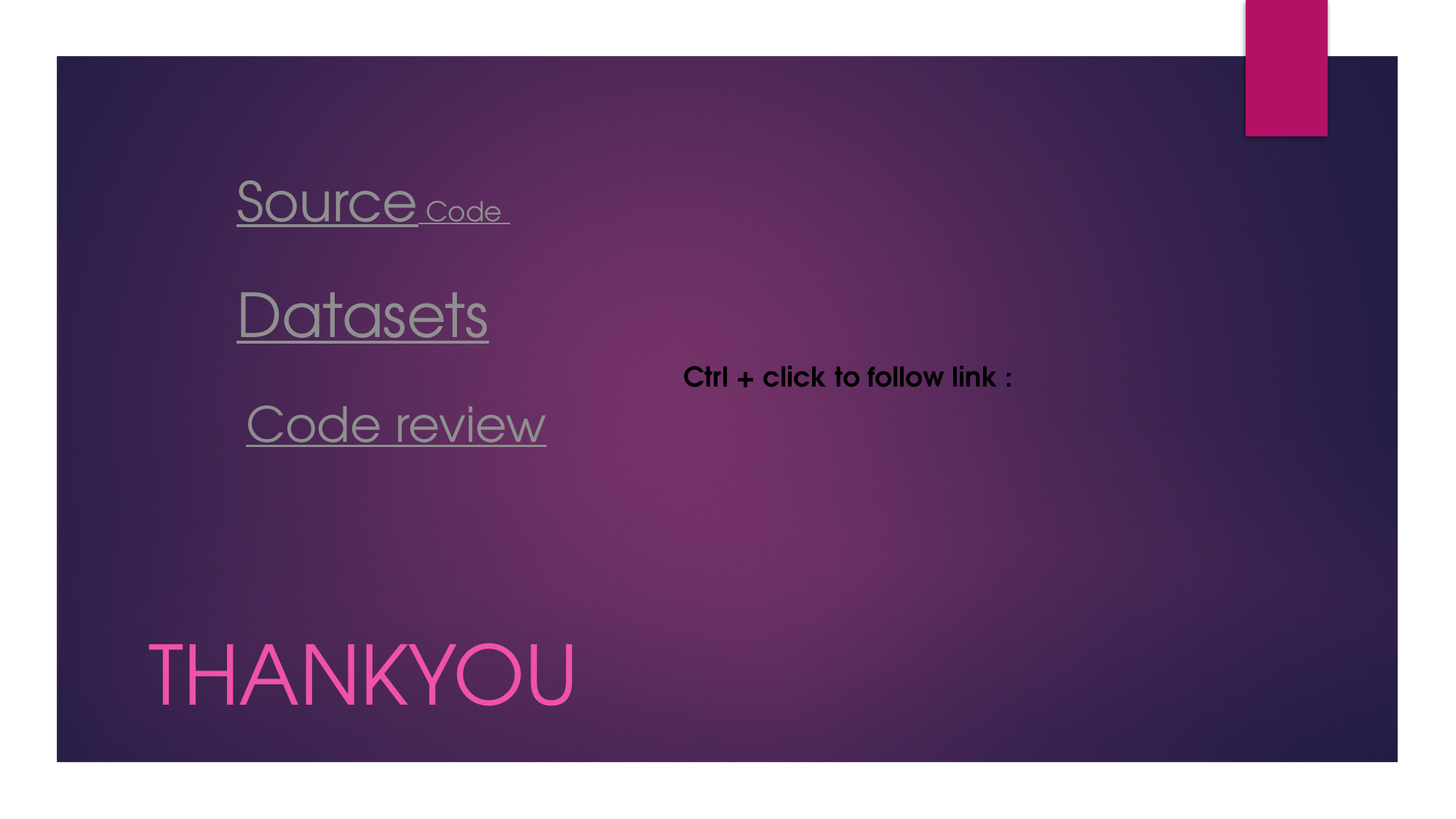

#
Source Code
Datasets
Ctrl + click to follow link :
Code review
Thankyou